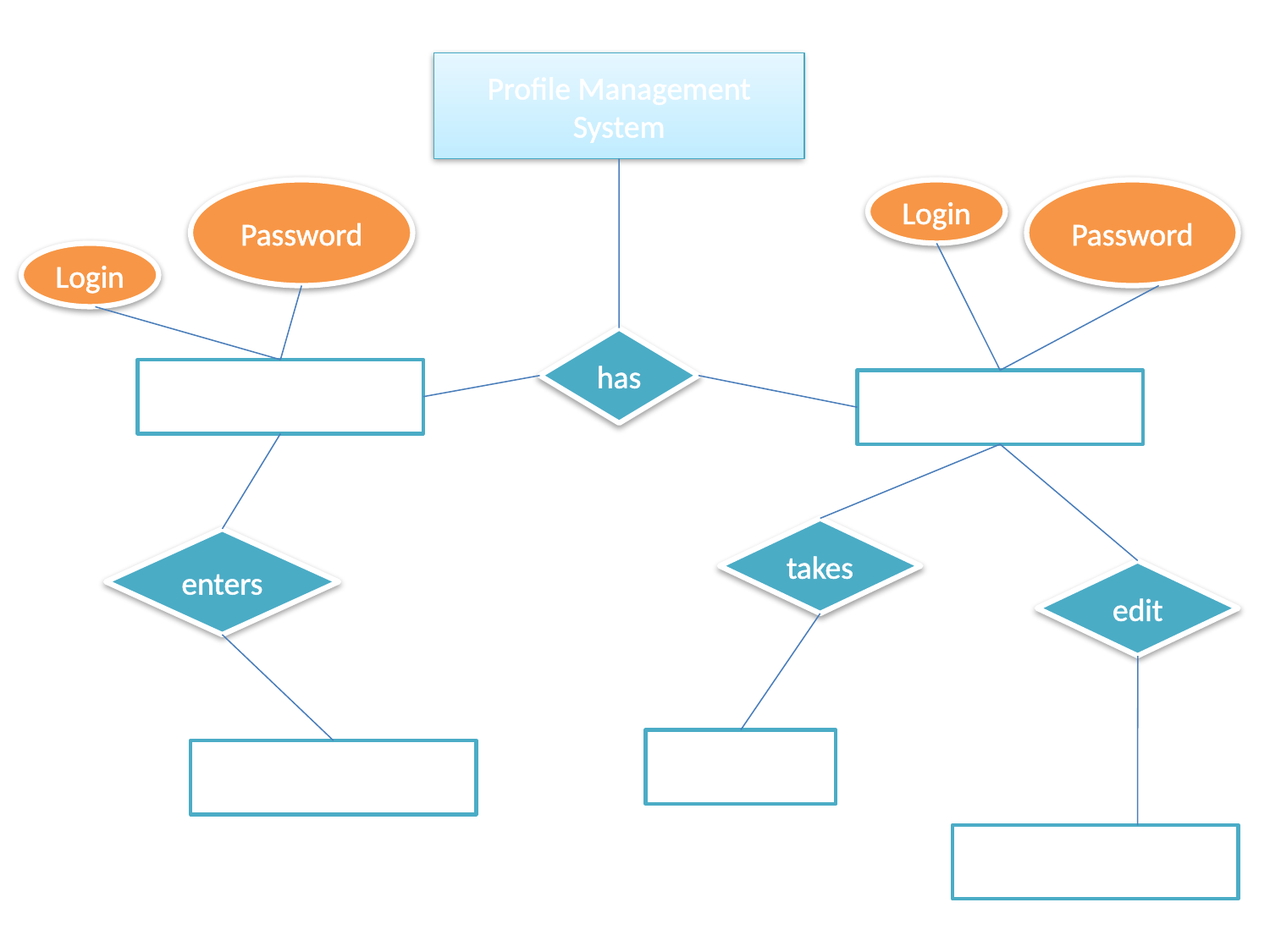

#
Profile Management
System
Password
Login
Password

Login
has
User
Admin
takes
enters
edit
Backup
Details
User Details